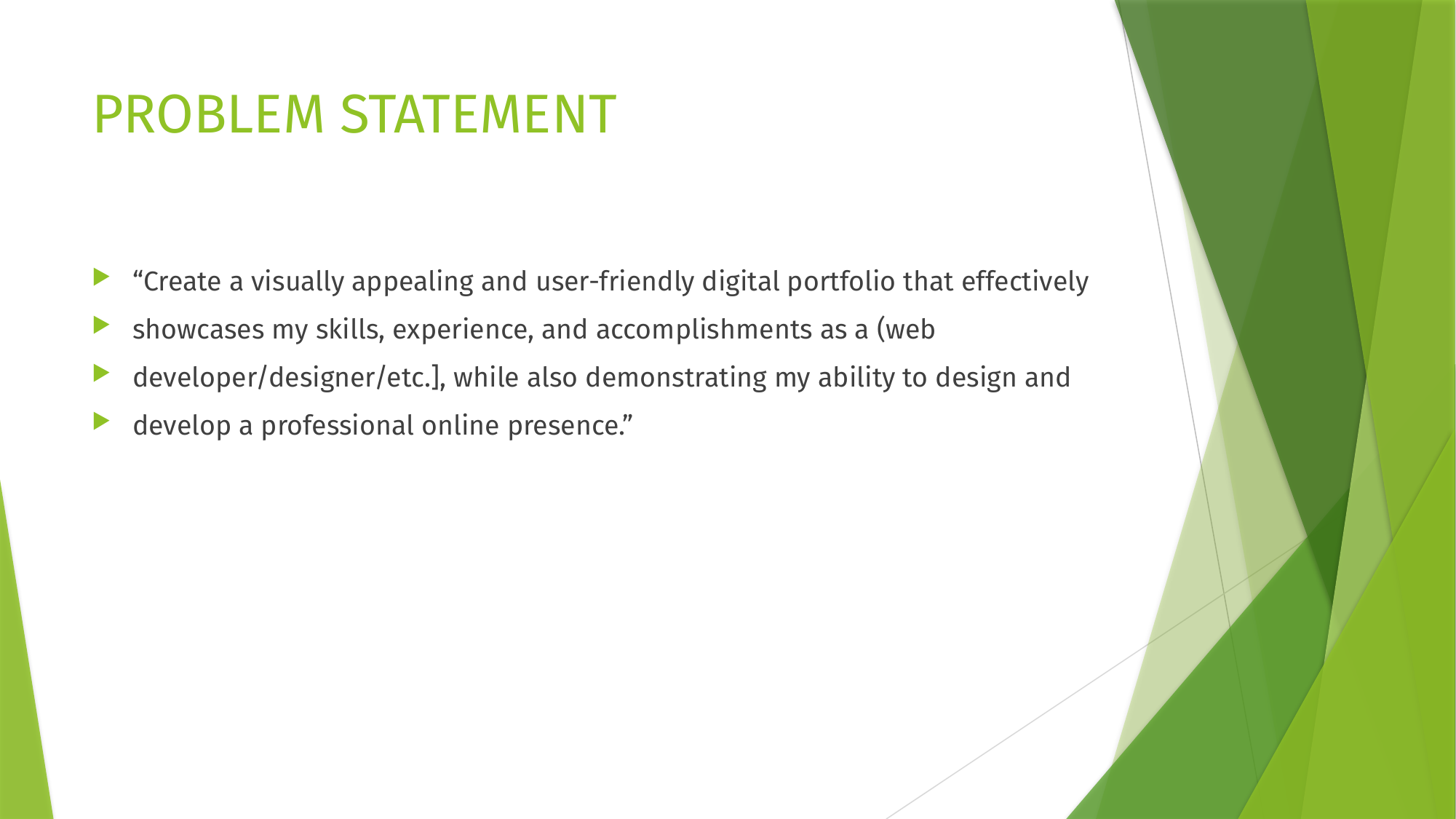

# PROBLEM STATEMENT
“Create a visually appealing and user-friendly digital portfolio that effectively
showcases my skills, experience, and accomplishments as a (web
developer/designer/etc.], while also demonstrating my ability to design and
develop a professional online presence.”